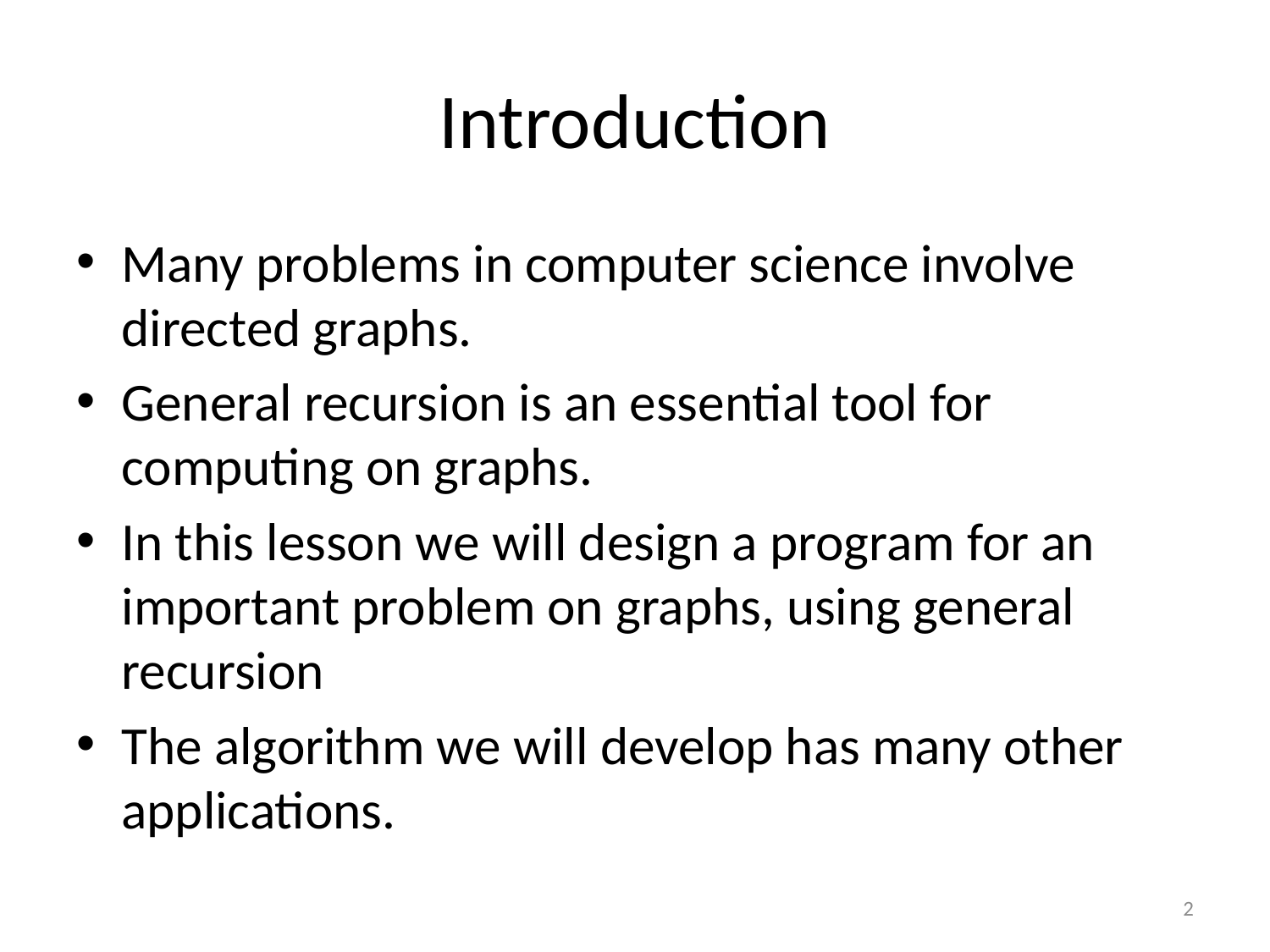

# Introduction
Many problems in computer science involve directed graphs.
General recursion is an essential tool for computing on graphs.
In this lesson we will design a program for an important problem on graphs, using general recursion
The algorithm we will develop has many other applications.
2